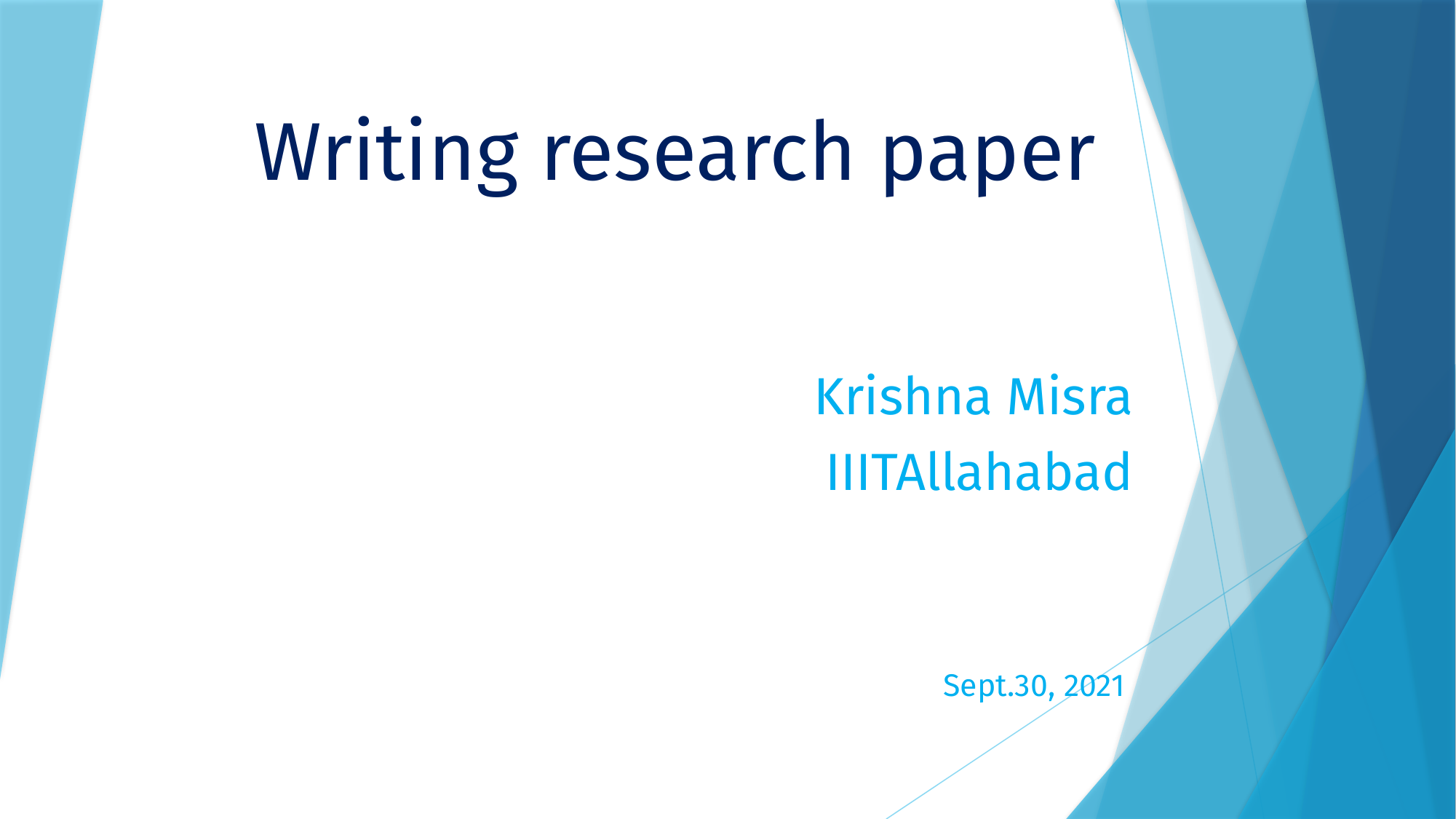

# Writing research paper
Krishna Misra
IIITAllahabad

Sept.30, 2021